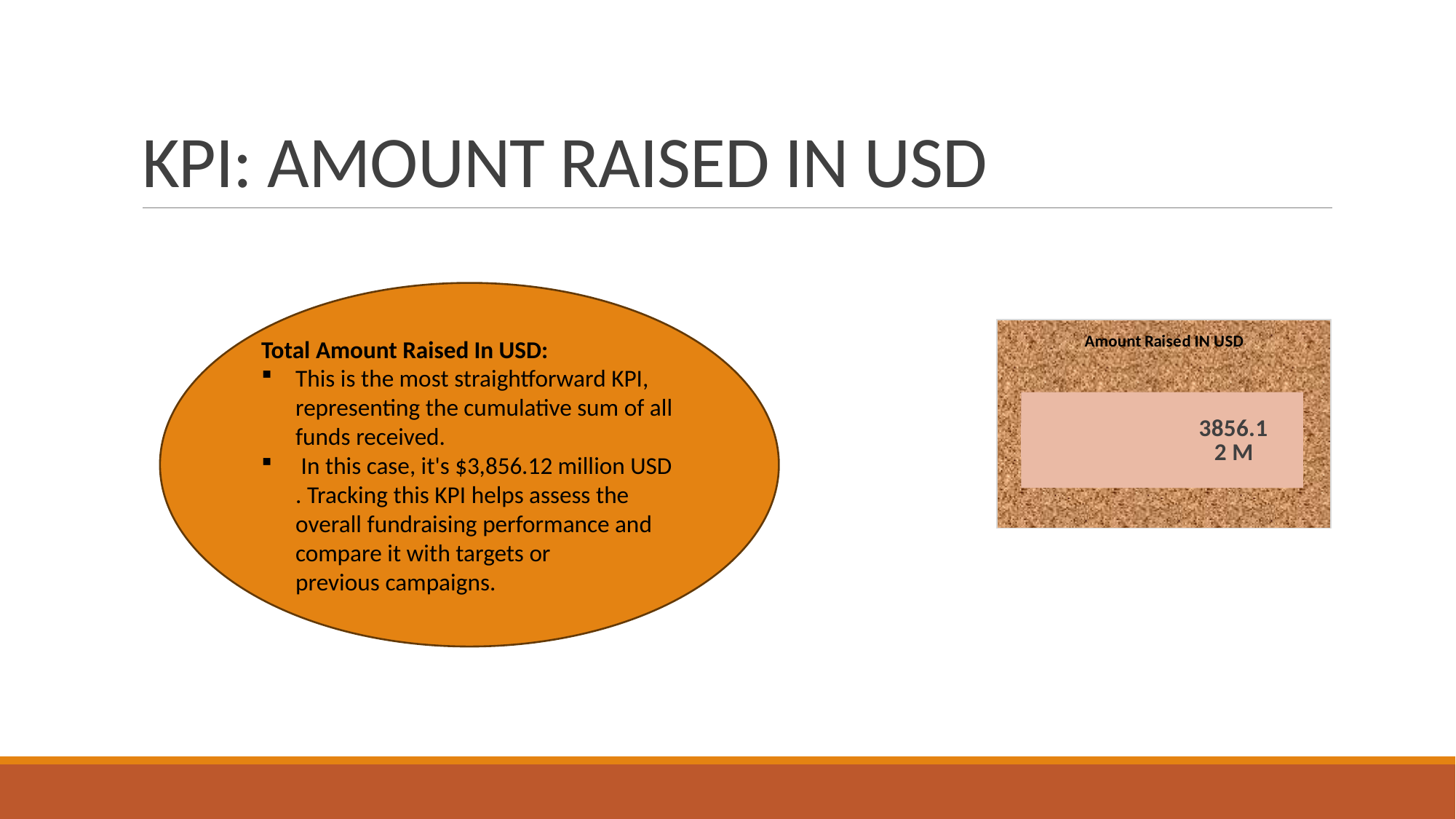

# KPI: AMOUNT RAISED IN USD
Total Amount Raised In USD:
This is the most straightforward KPI, representing the cumulative sum of all funds received.
 In this case, it's $3,856.12 million USD . Tracking this KPI helps assess the overall fundraising performance and compare it with targets or previous campaigns.

### Chart: Amount Raised IN USD

| Category | Total |
|---|---|
| Total | 3856122570.0 |